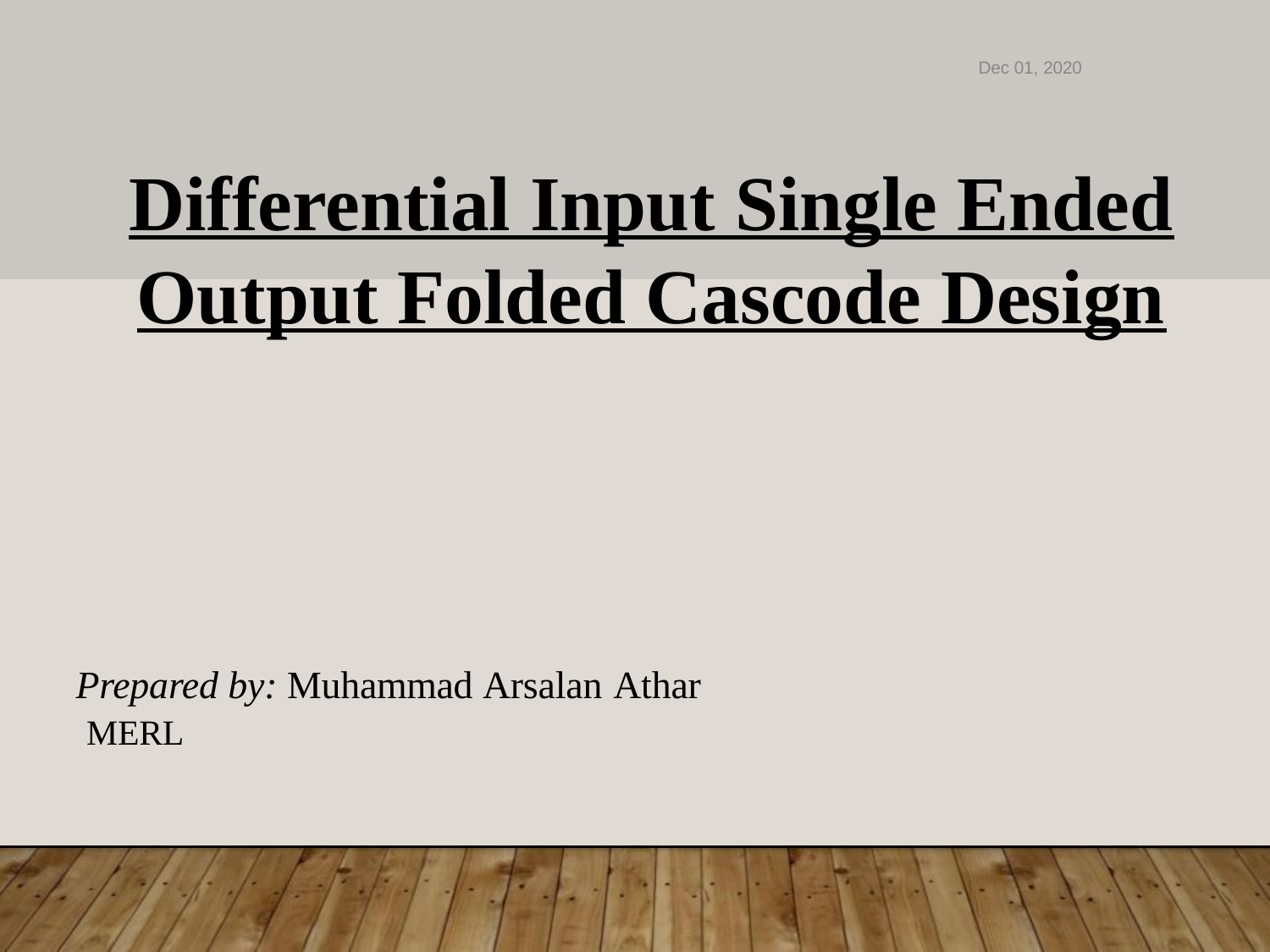

Dec 01, 2020
# Differential Input Single Ended Output Folded Cascode Design
Prepared by: Muhammad Arsalan Athar
MERL